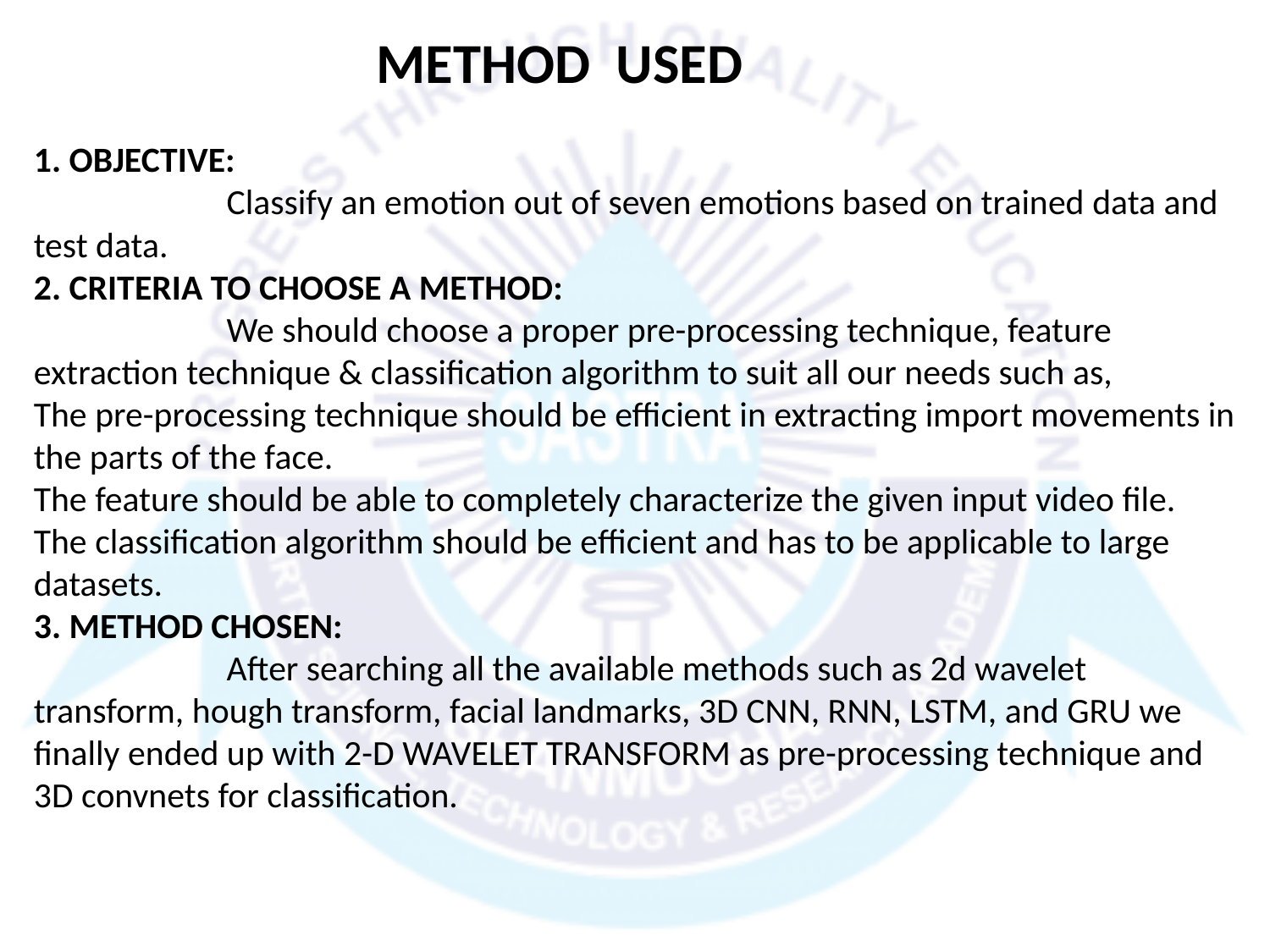

METHOD  USED

1. OBJECTIVE:
                        Classify an emotion out of seven emotions based on trained data and test data.
2. CRITERIA TO CHOOSE A METHOD:
                        We should choose a proper pre-processing technique, feature extraction technique & classification algorithm to suit all our needs such as,
The pre-processing technique should be efficient in extracting import movements in the parts of the face.
The feature should be able to completely characterize the given input video file.
The classification algorithm should be efficient and has to be applicable to large datasets.
3. METHOD CHOSEN:
                        After searching all the available methods such as 2d wavelet transform, hough transform, facial landmarks, 3D CNN, RNN, LSTM, and GRU we finally ended up with 2-D WAVELET TRANSFORM as pre-processing technique and  3D convnets for classification.